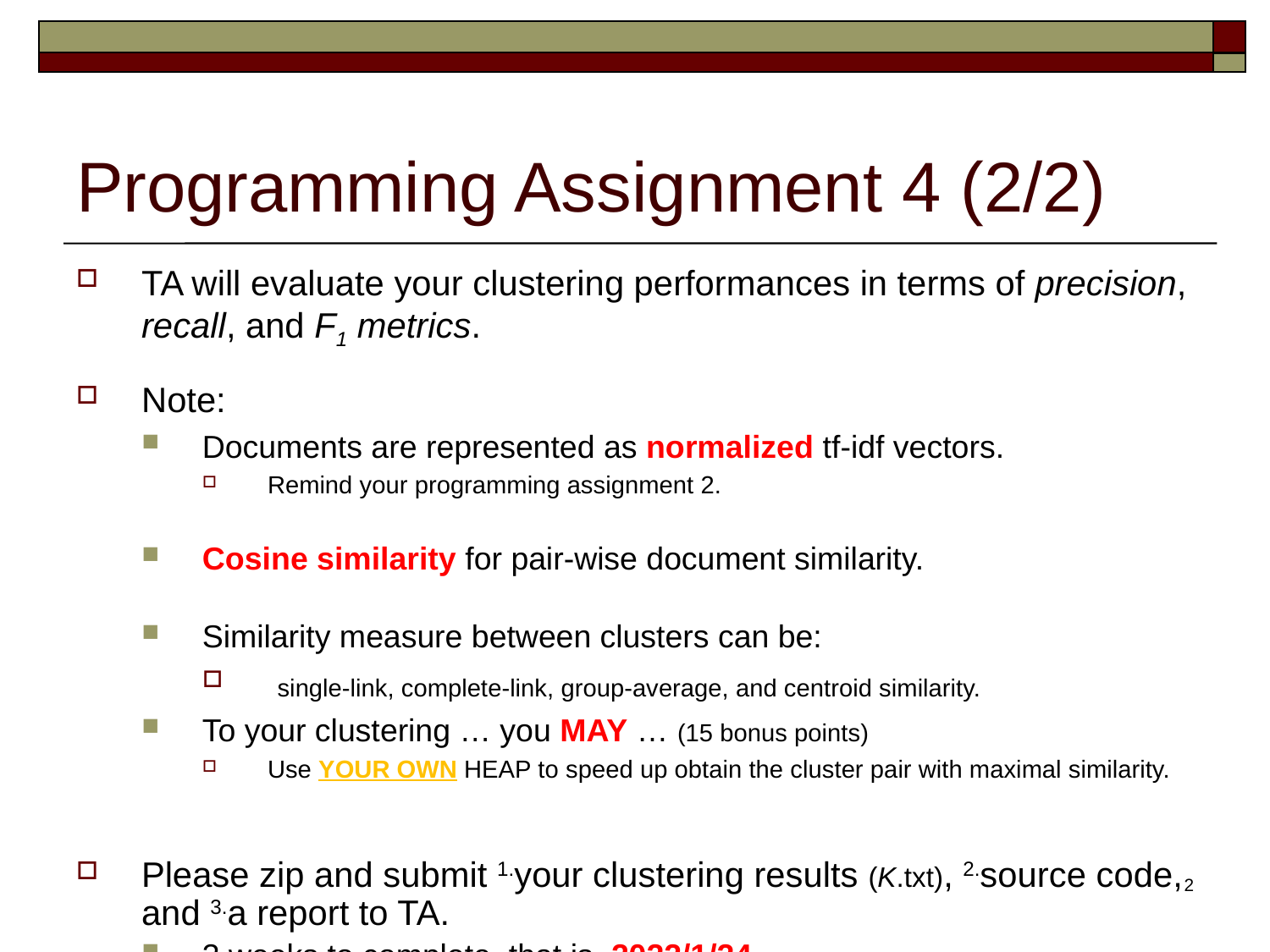

# Programming Assignment 4 (2/2)
TA will evaluate your clustering performances in terms of precision, recall, and F1 metrics.

Note:
Documents are represented as normalized tf-idf vectors.
Remind your programming assignment 2.

Cosine similarity for pair-wise document similarity.

Similarity measure between clusters can be:
 single-link, complete-link, group-average, and centroid similarity.
To your clustering … you MAY … (15 bonus points)
Use YOUR OWN HEAP to speed up obtain the cluster pair with maximal similarity.

Please zip and submit 1.your clustering results (K.txt), 2.source code, and 3.a report to TA.
3 weeks to complete, that is, 2022/1/24.

2